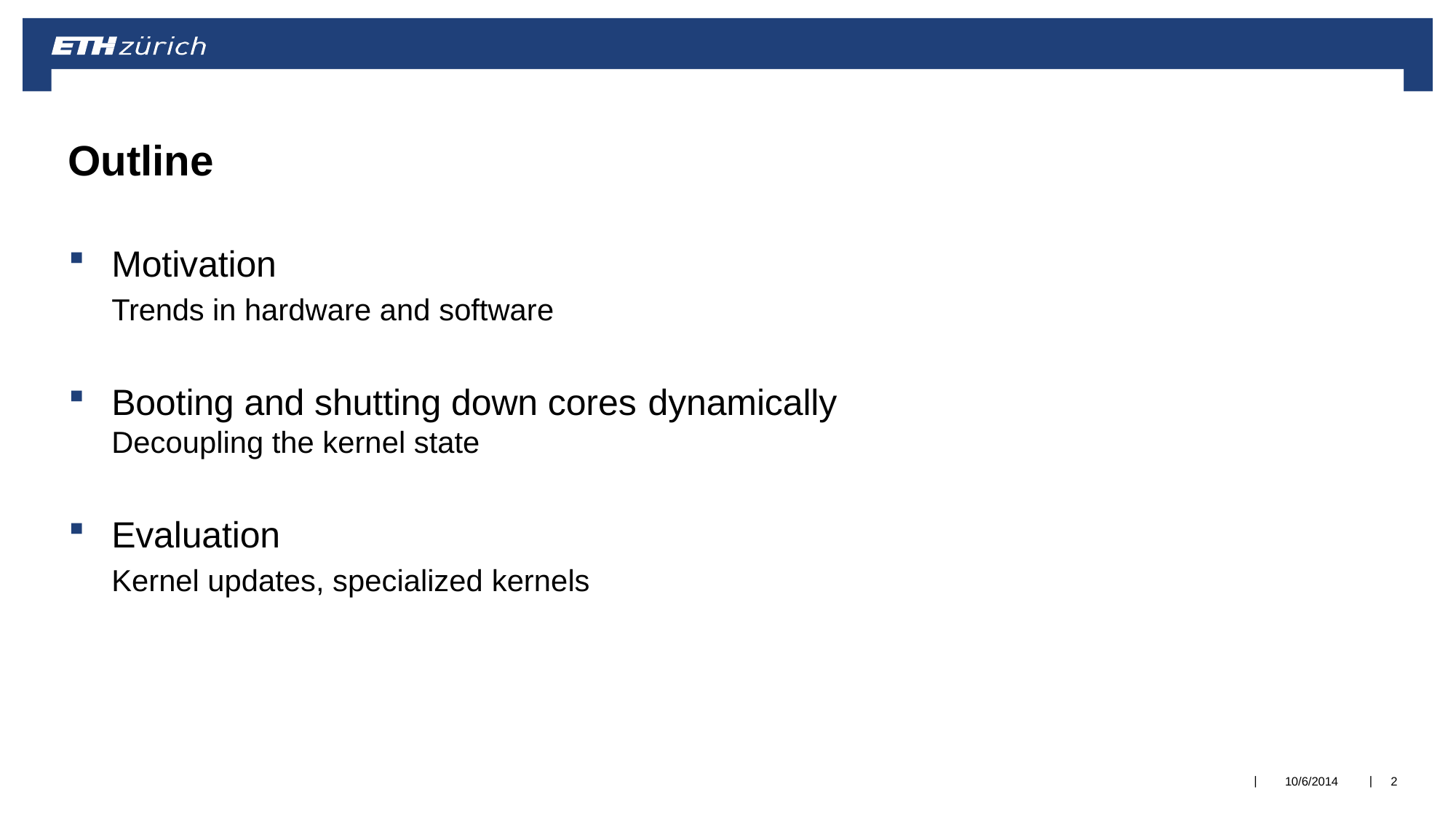

# Outline
Motivation
Trends in hardware and software

Booting and shutting down cores dynamically
Decoupling the kernel state

Evaluation
Kernel updates, specialized kernels
|
|
10/6/2014
2